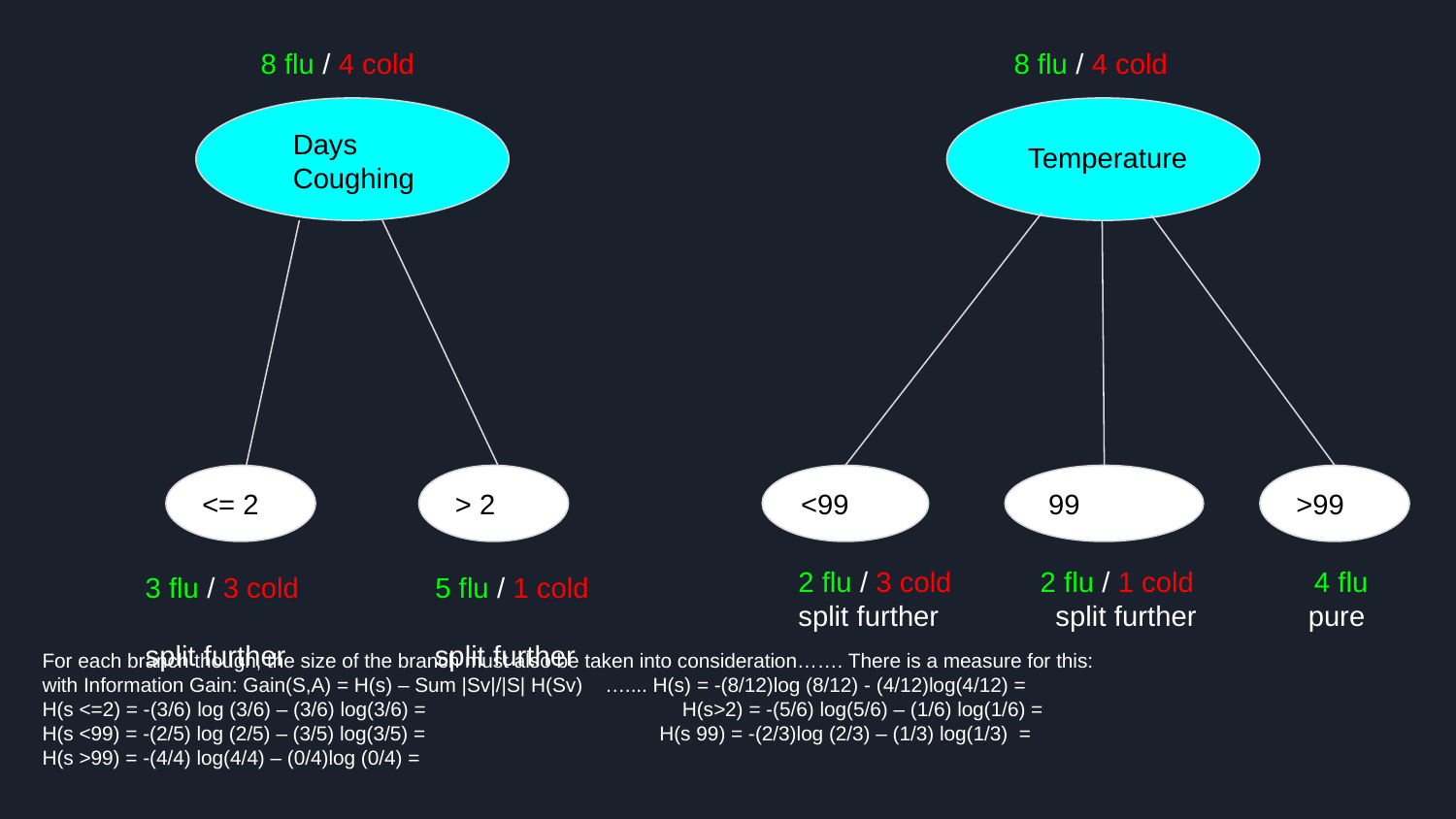

8 flu / 4 cold
8 flu / 4 cold

Days Coughing
Temperature
<= 2
> 2
<99
99
>99
2 flu / 3 cold           2 flu / 1 cold               4 flu
split further	              split further              pure
3 flu / 3 cold                 5 flu / 1 cold
split further	                  split further
For each branch though, the size of the branch must also be taken into consideration……. There is a measure for this:
with Information Gain: Gain(S,A) = H(s) – Sum |Sv|/|S| H(Sv)    ….... H(s) = -(8/12)log (8/12) - (4/12)log(4/12) =
H(s <=2) = -(3/6) log (3/6) – (3/6) log(3/6) =                                              H(s>2) = -(5/6) log(5/6) – (1/6) log(1/6) =
H(s <99) = -(2/5) log (2/5) – (3/5) log(3/5) =                                          H(s 99) = -(2/3)log (2/3) – (1/3) log(1/3)  =
H(s >99) = -(4/4) log(4/4) – (0/4)log (0/4) =